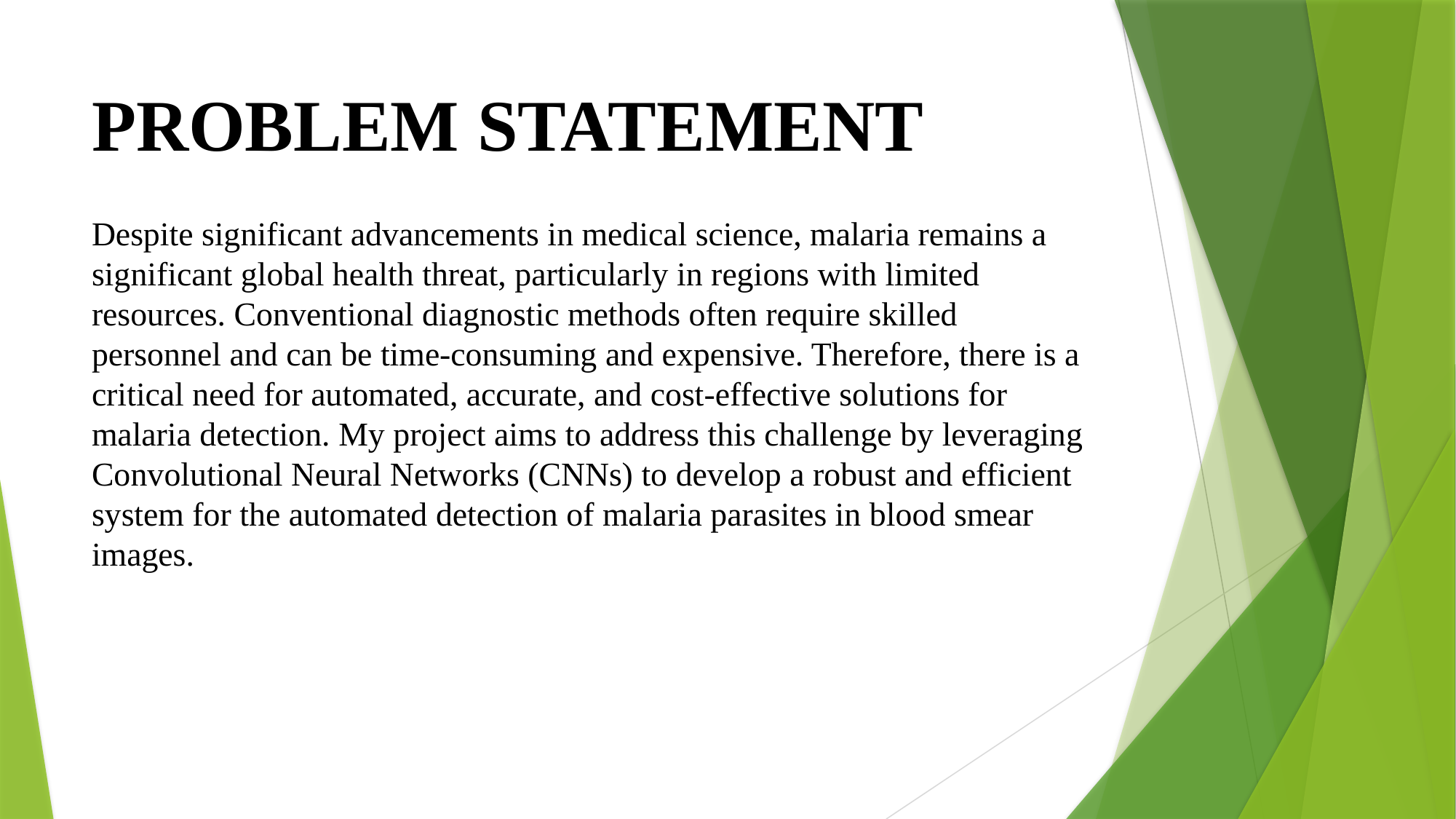

# PROBLEM STATEMENT
Despite significant advancements in medical science, malaria remains a significant global health threat, particularly in regions with limited resources. Conventional diagnostic methods often require skilled personnel and can be time-consuming and expensive. Therefore, there is a critical need for automated, accurate, and cost-effective solutions for malaria detection. My project aims to address this challenge by leveraging Convolutional Neural Networks (CNNs) to develop a robust and efficient system for the automated detection of malaria parasites in blood smear images.